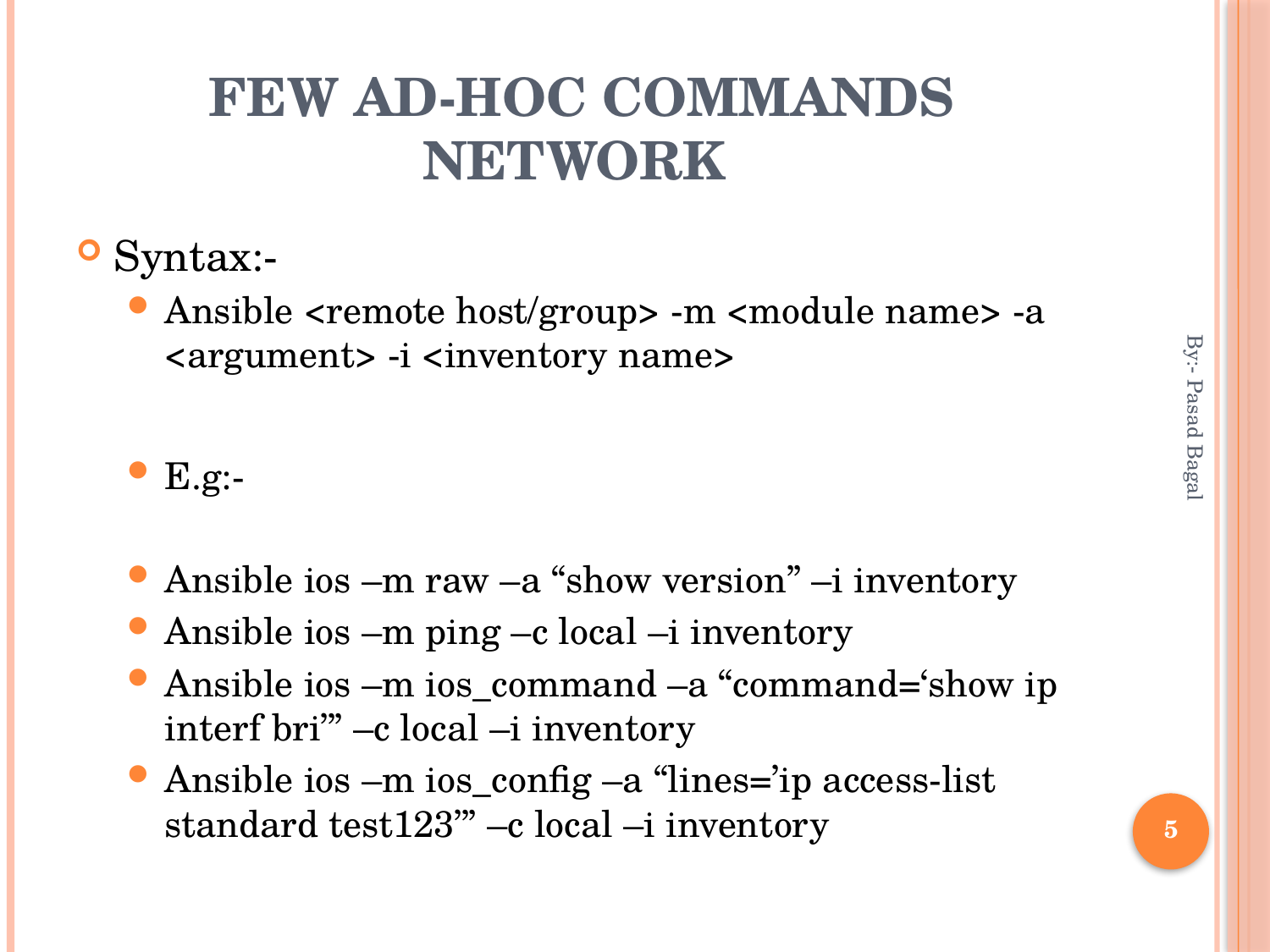

# Few Ad-hoc commands network
Syntax:-
Ansible <remote host/group> -m <module name> -a <argument> -i <inventory name>

E.g:-

Ansible ios –m raw –a “show version” –i inventory
Ansible ios –m ping –c local –i inventory
Ansible ios –m ios_command –a “command=‘show ip interf bri’” –c local –i inventory
Ansible ios –m ios_config –a “lines=’ip access-list standard test123’” –c local –i inventory

By:- Pasad Bagal
5